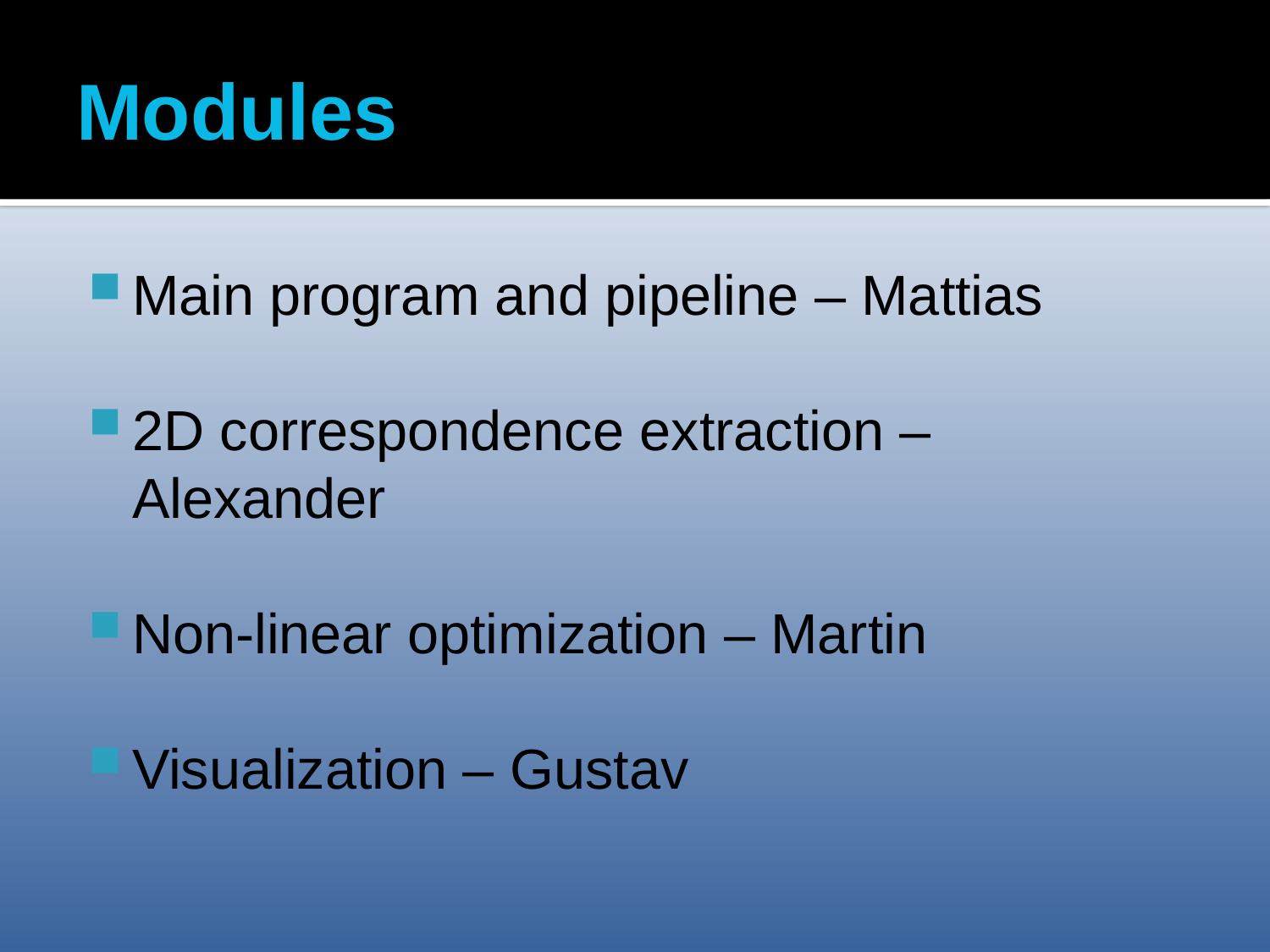

# Modules
Main program and pipeline – Mattias

2D correspondence extraction – Alexander

Non-linear optimization – Martin

Visualization – Gustav